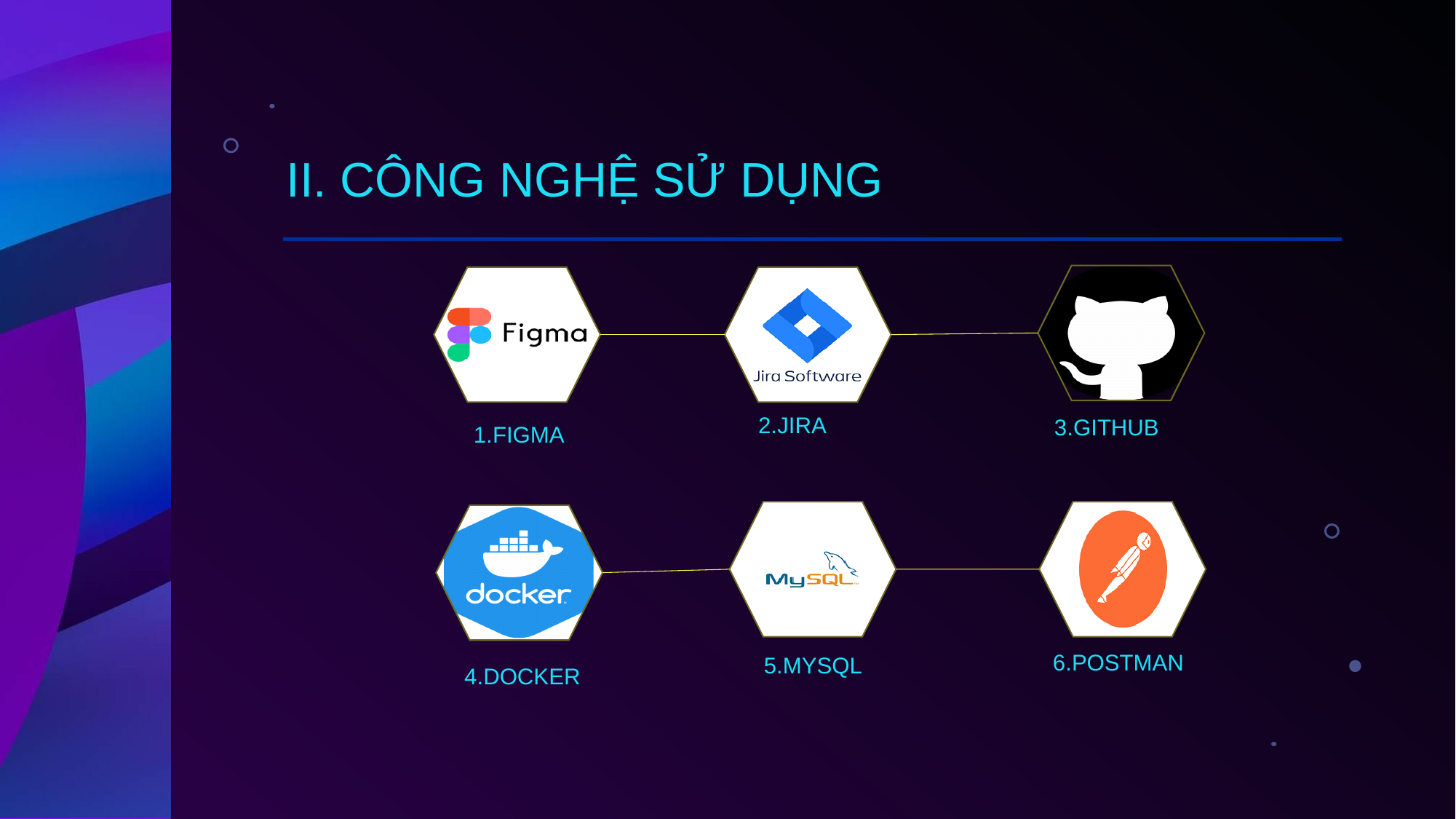

# II. CÔNG NGHỆ SỬ DỤNG

2.jira
3.github
1.FIGMA

6.POSTMAN
5.MYSQL
4.DOcker
5